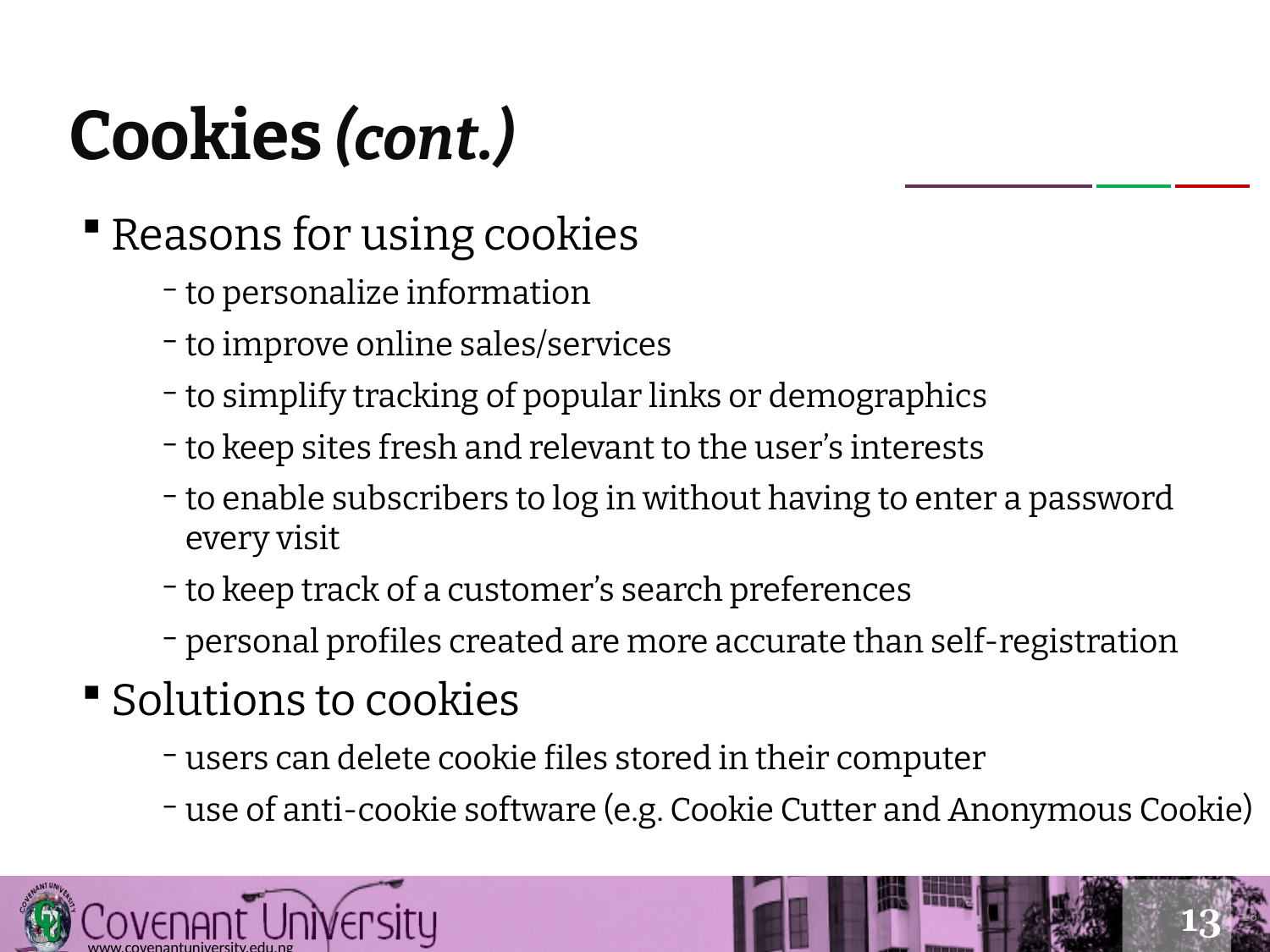

# Cookies (cont.)
Reasons for using cookies
to personalize information
to improve online sales/services
to simplify tracking of popular links or demographics
to keep sites fresh and relevant to the user’s interests
to enable subscribers to log in without having to enter a password  every visit
to keep track of a customer’s search preferences
personal profiles created are more accurate than self-registration
Solutions to cookies
users can delete cookie files stored in their computer
use of anti-cookie software (e.g. Cookie Cutter and Anonymous Cookie)
13